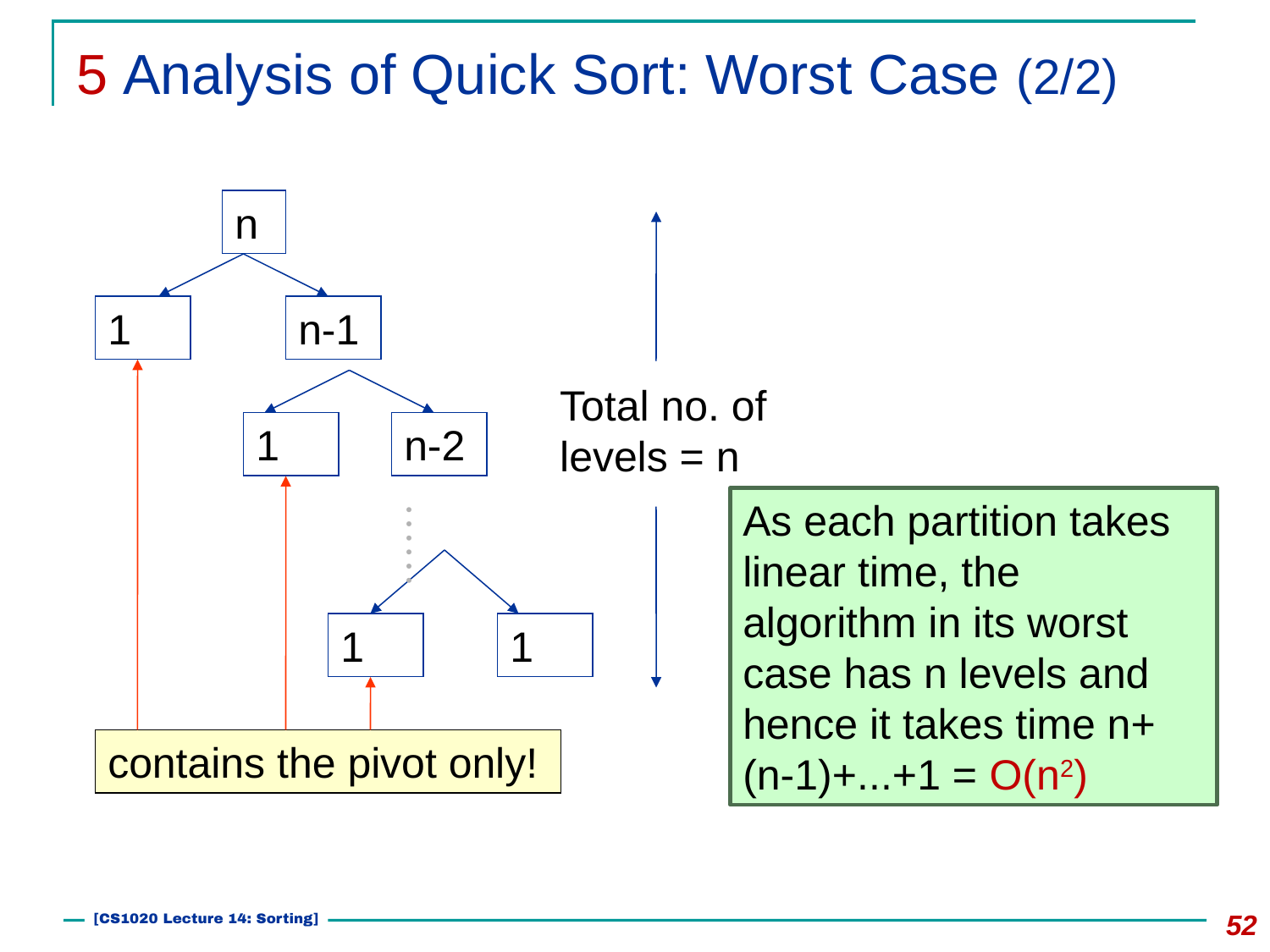

# 5 Analysis of Quick Sort: Worst Case (2/2)
n

1
n-1

Total no. of levels = n
1
n-2
……

1
1

contains the pivot only!
As each partition takes linear time, the algorithm in its worst case has n levels and hence it takes time n+(n-1)+...+1 = O(n2)
52
[CS1020 Lecture 14: Sorting]